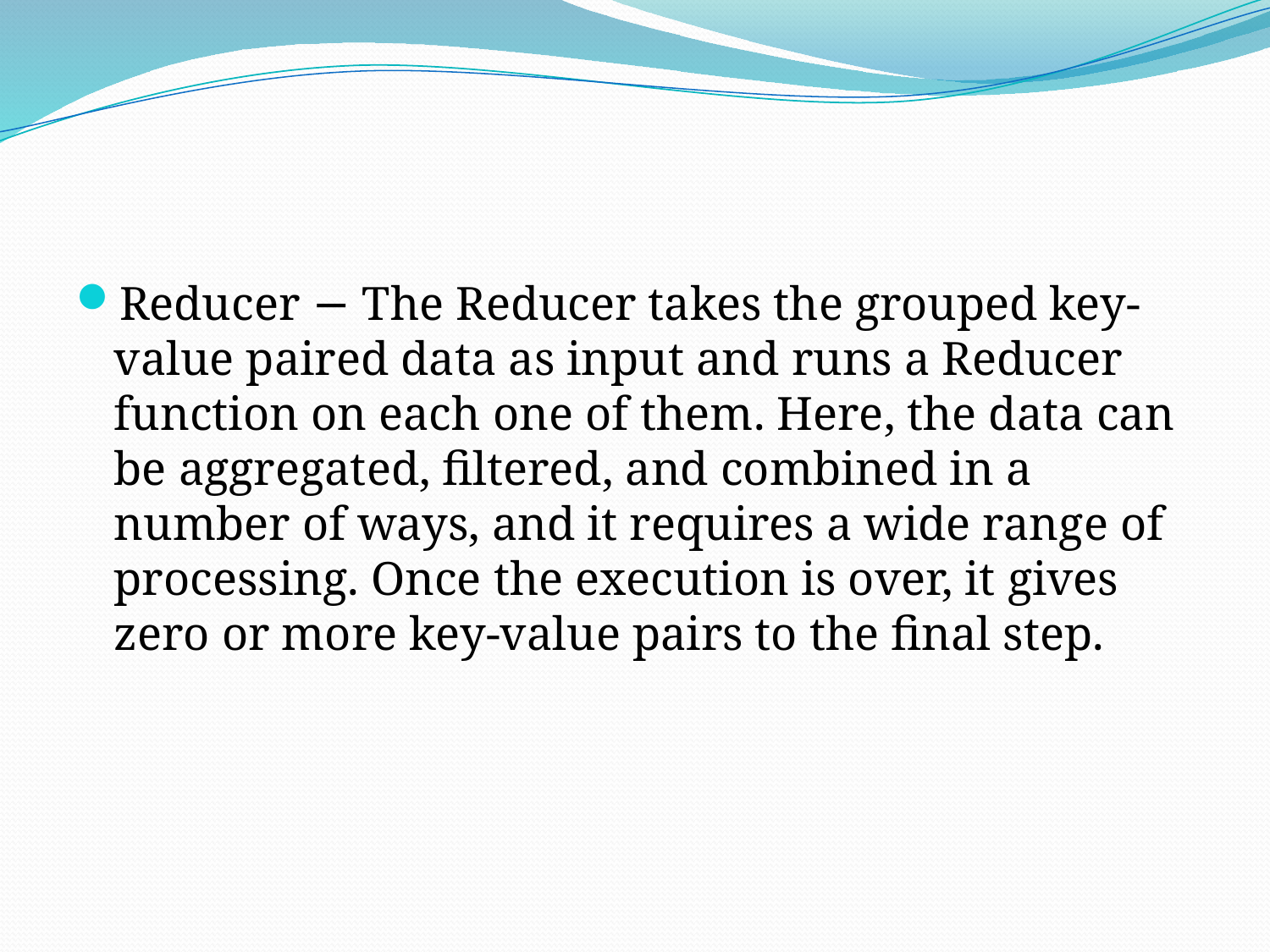

#
Reducer − The Reducer takes the grouped key-value paired data as input and runs a Reducer function on each one of them. Here, the data can be aggregated, filtered, and combined in a number of ways, and it requires a wide range of processing. Once the execution is over, it gives zero or more key-value pairs to the final step.